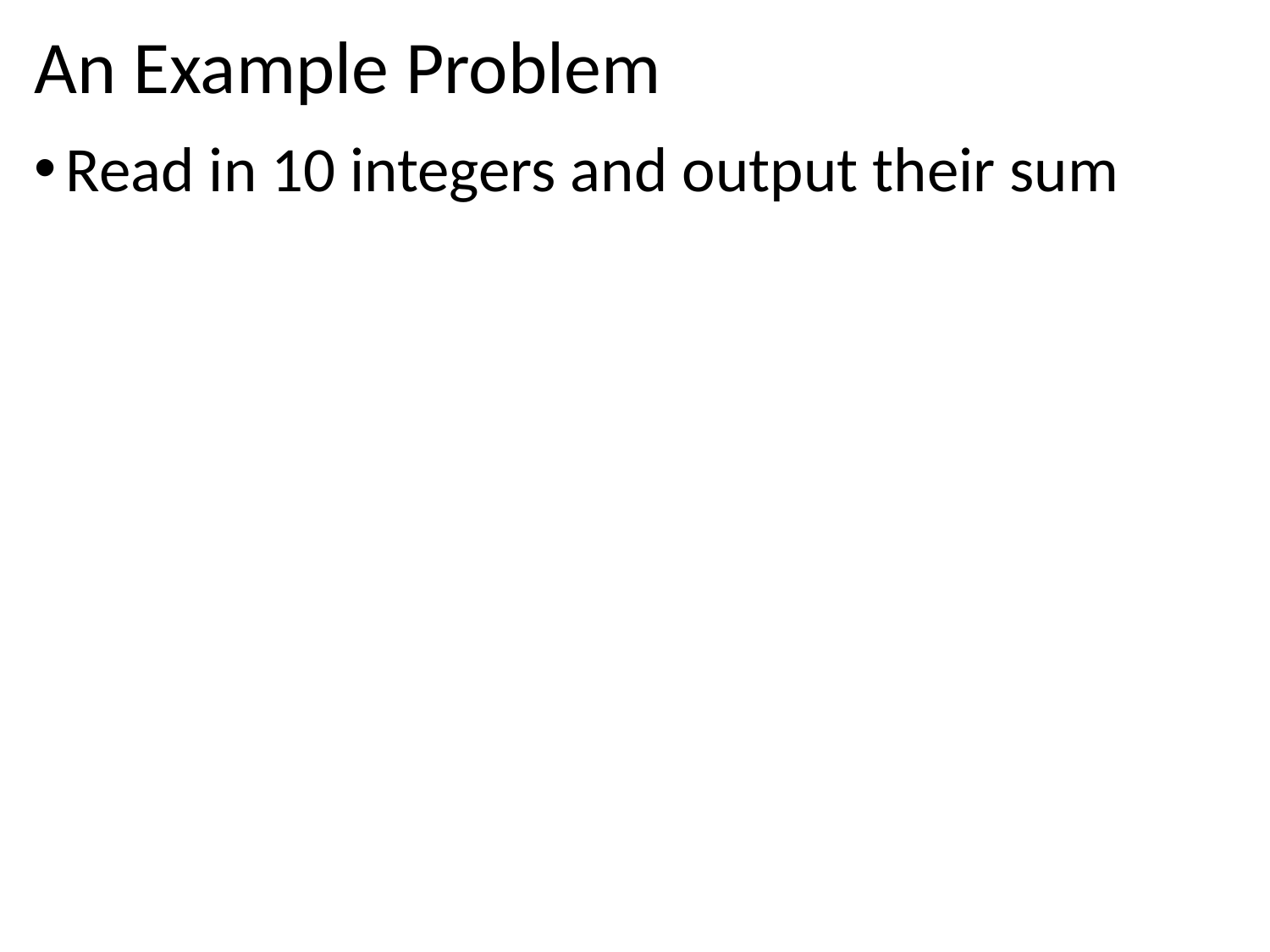

# An Example Problem
Read in 10 integers and output their sum